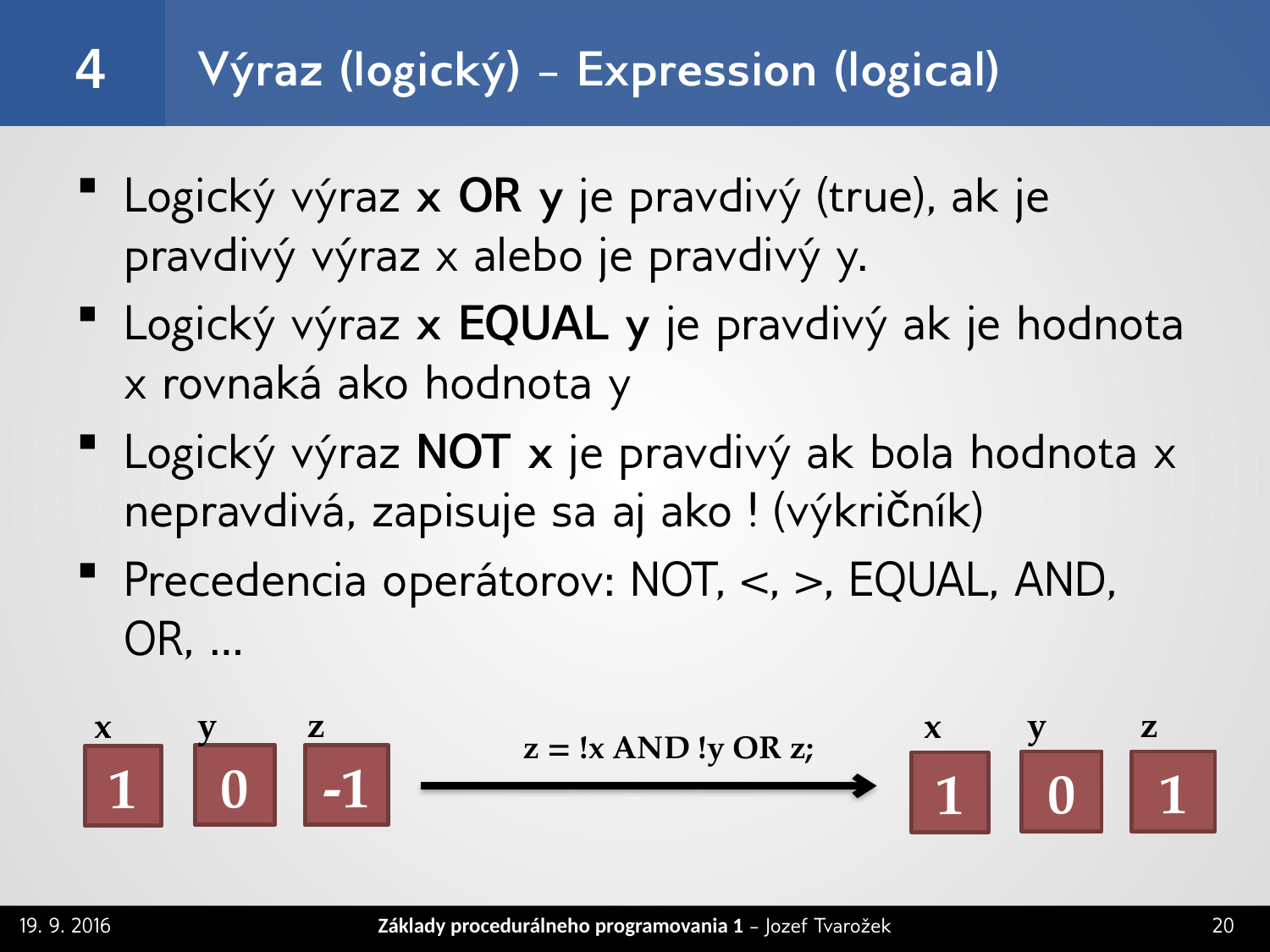

4
Výraz (logický) – Expression (logical)
Logický výraz x OR y je pravdivý (true), ak je pravdivý výraz x alebo je pravdivý y.
Logický výraz x EQUAL y je pravdivý ak je hodnota x rovnaká ako hodnota y
Logický výraz NOT x je pravdivý ak bola hodnota x nepravdivá, zapisuje sa aj ako ! (výkričník)
Precedencia operátorov: NOT, <, >, EQUAL, AND, OR, …
y
z
y
z
x
x
z = !x AND !y OR z;
0
-1
1
0
1
1
Základy procedurálneho programovania 1 – Jozef Tvarožek